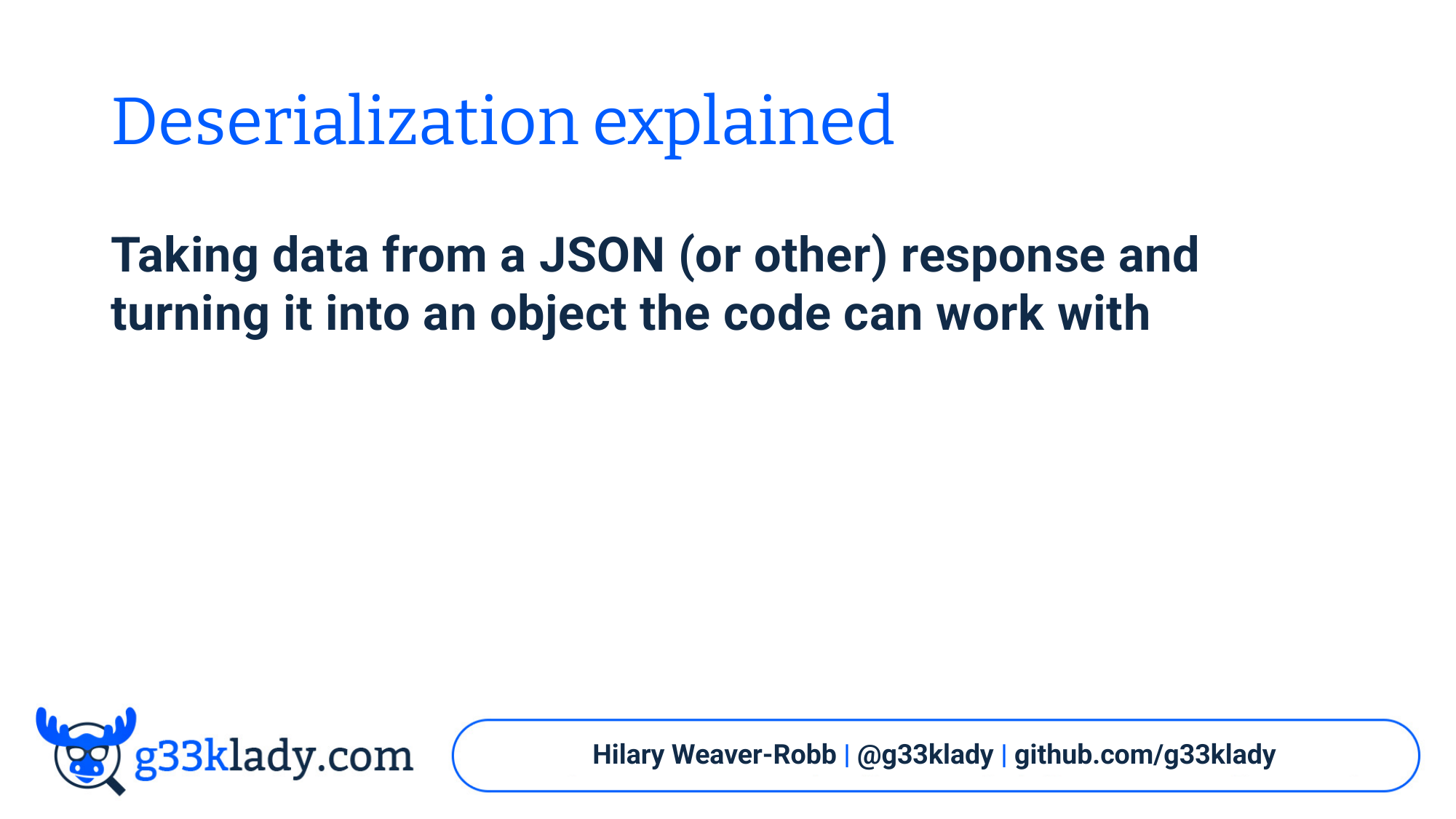

# Deserialization explained
Taking data from a JSON (or other) response and turning it into an object the code can work with